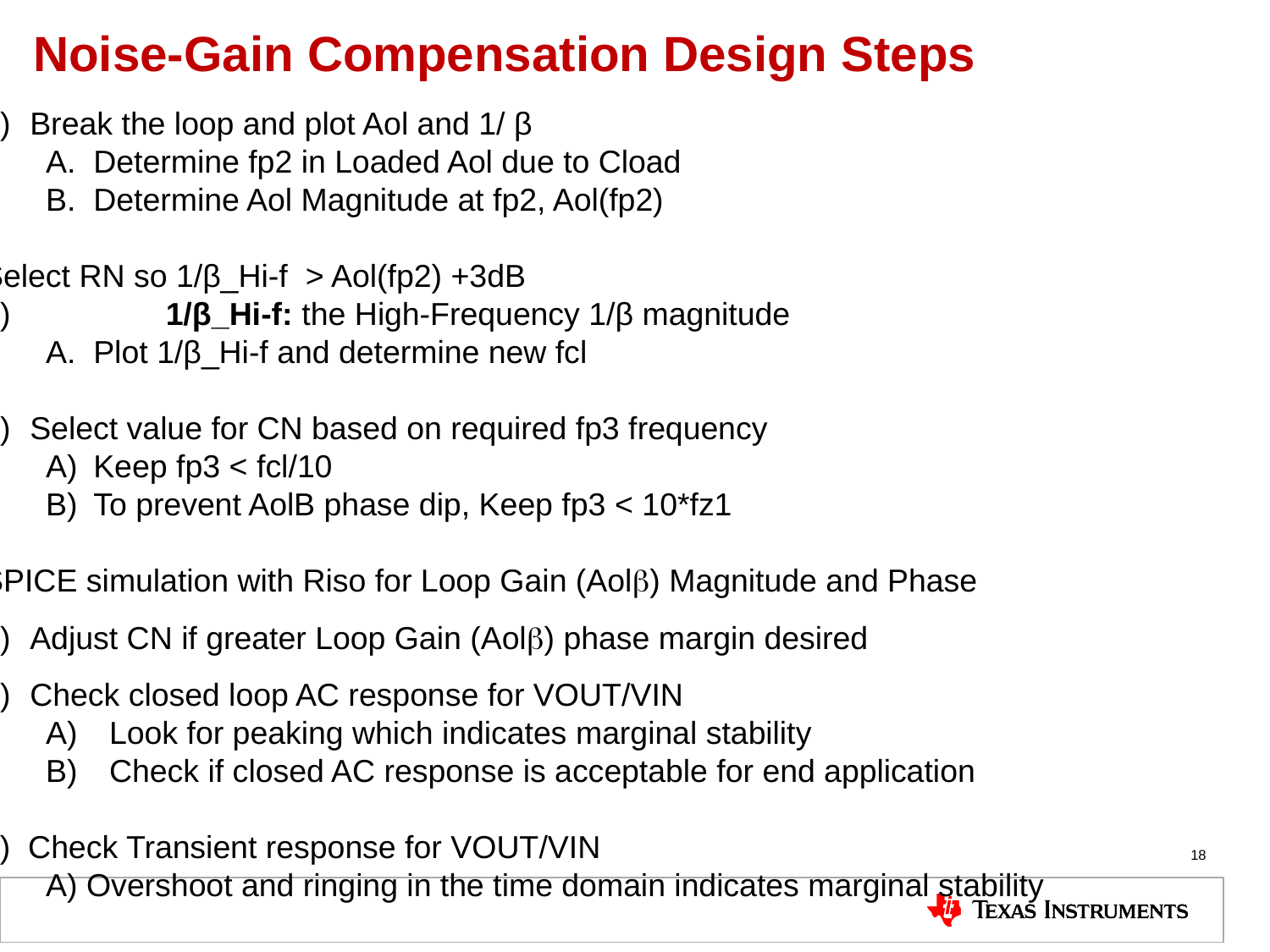

Noise-Gain Compensation Design Steps

Break the loop and plot Aol and 1/ β
Determine fp2 in Loaded Aol due to Cload
Determine Aol Magnitude at fp2, Aol(fp2)

Select RN so 1/β_Hi-f  > Aol(fp2) +3dB
	 1/β_Hi-f: the High-Frequency 1/β magnitude
Plot 1/β_Hi-f and determine new fcl

Select value for CN based on required fp3 frequency
Keep fp3 < fcl/10
To prevent AolB phase dip, Keep fp3 < 10*fz1

SPICE simulation with Riso for Loop Gain (Aolβ) Magnitude and Phase

Adjust CN if greater Loop Gain (Aolβ) phase margin desired

Check closed loop AC response for VOUT/VIN
Look for peaking which indicates marginal stability
Check if closed AC response is acceptable for end application

7)  Check Transient response for VOUT/VIN
A) Overshoot and ringing in the time domain indicates marginal stability
18